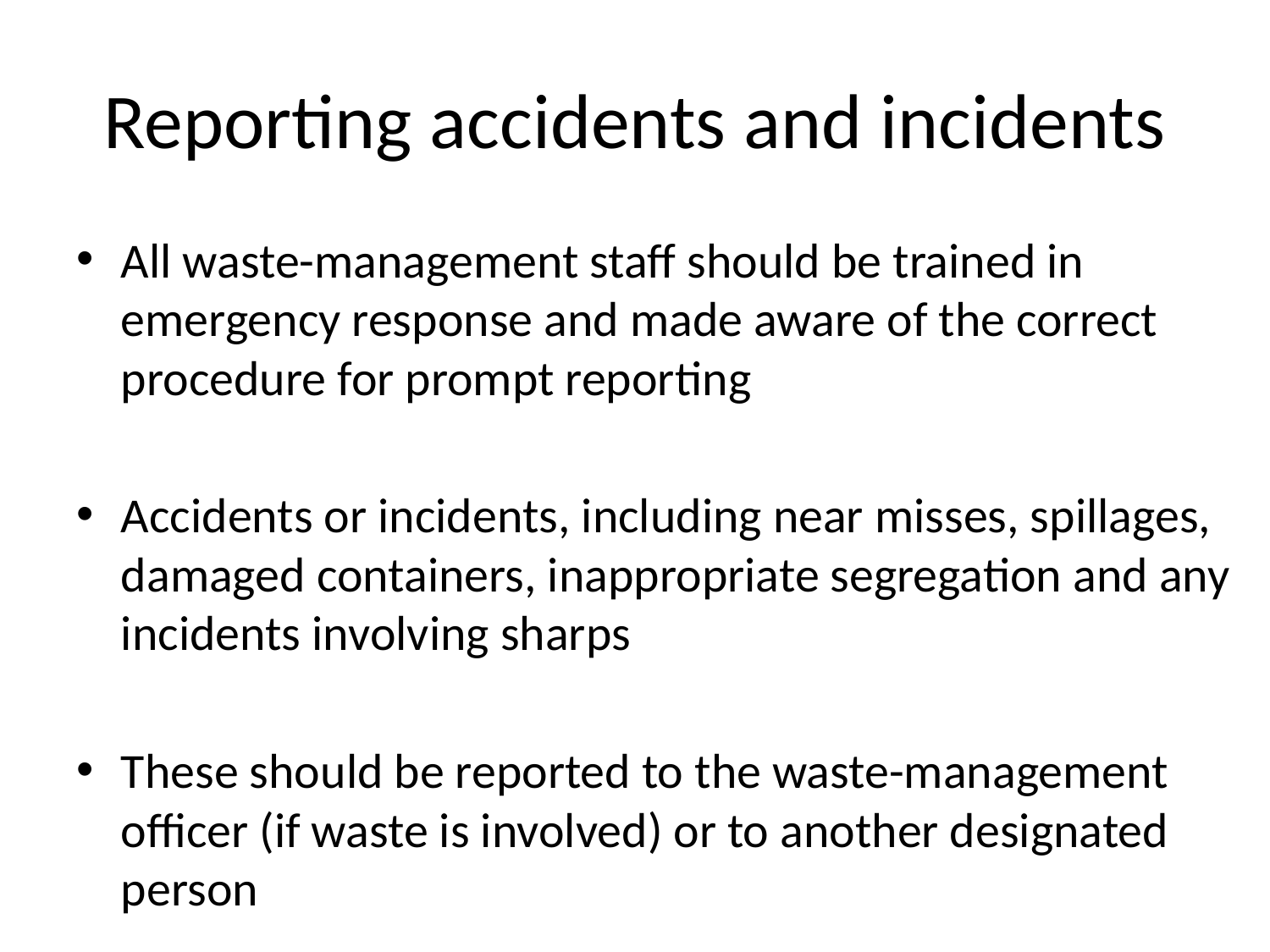

# Reporting accidents and incidents
All waste-management staff should be trained in emergency response and made aware of the correct procedure for prompt reporting

Accidents or incidents, including near misses, spillages, damaged containers, inappropriate segregation and any incidents involving sharps

These should be reported to the waste-management officer (if waste is involved) or to another designated person